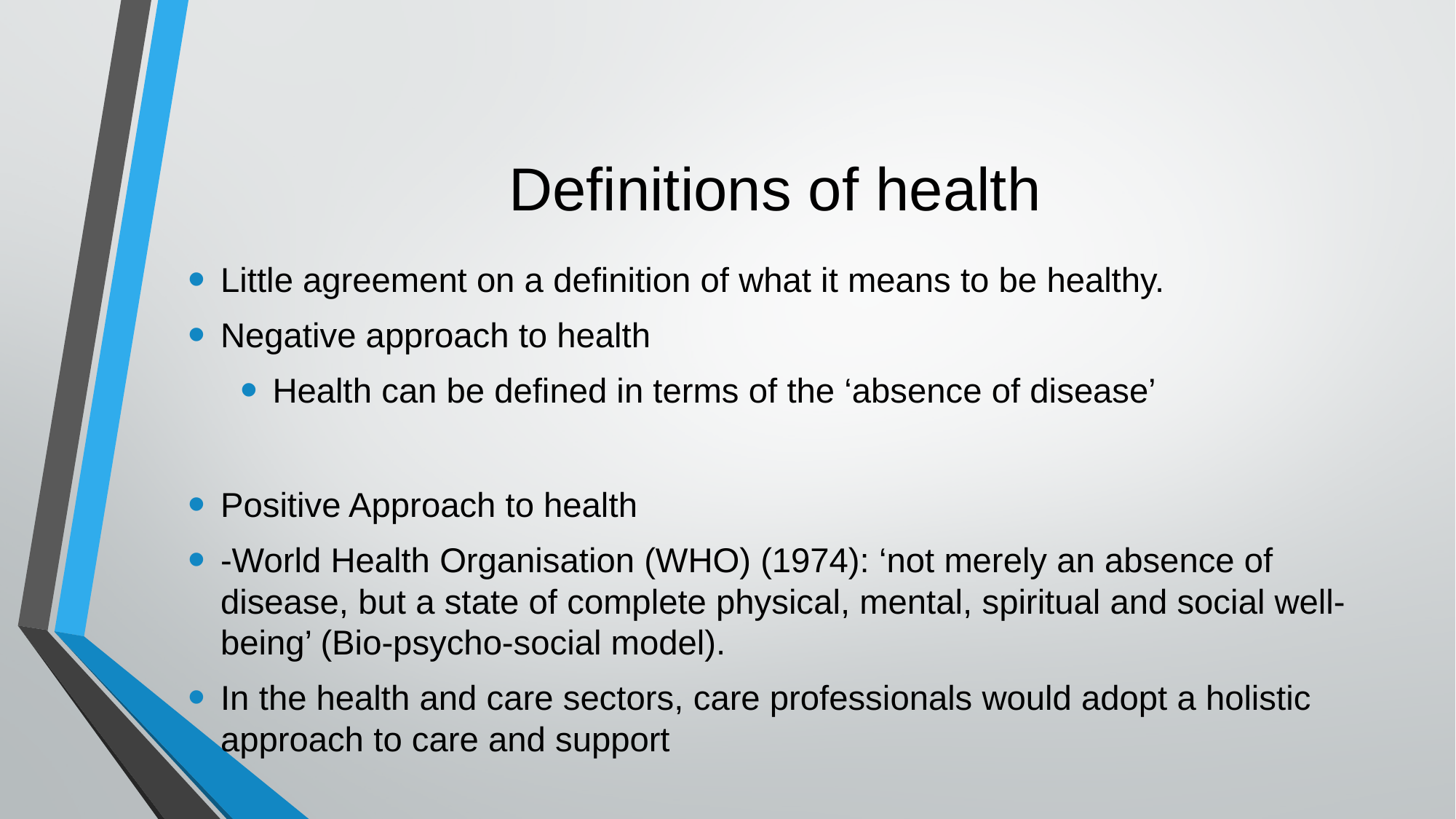

# Definitions of health
Little agreement on a definition of what it means to be healthy.
Negative approach to health
Health can be defined in terms of the ‘absence of disease’

Positive Approach to health
-World Health Organisation (WHO) (1974): ‘not merely an absence of disease, but a state of complete physical, mental, spiritual and social well-being’ (Bio-psycho-social model).
In the health and care sectors, care professionals would adopt a holistic approach to care and support